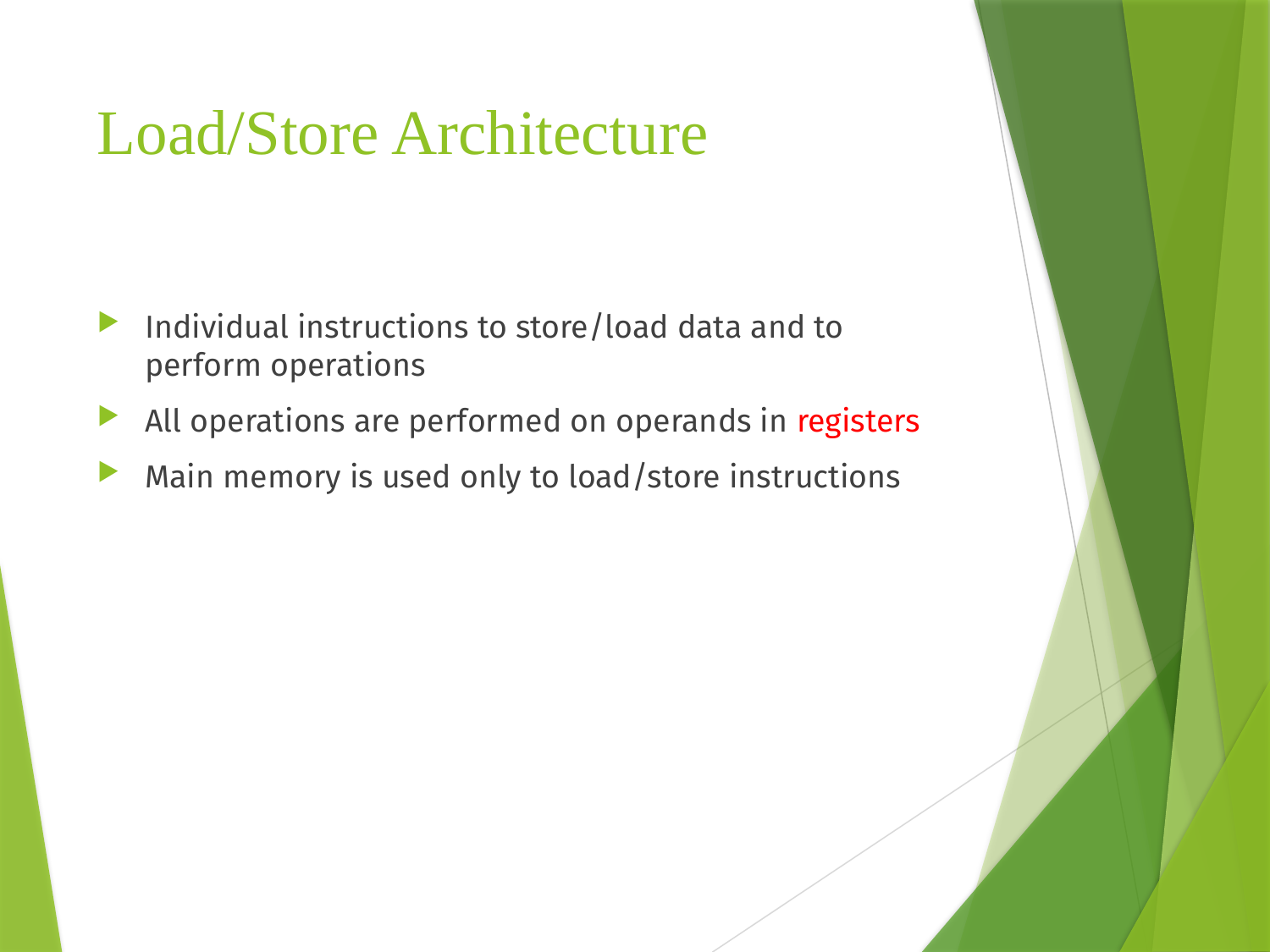

# Load/Store Architecture
Individual instructions to store/load data and to perform operations
All operations are performed on operands in registers
Main memory is used only to load/store instructions